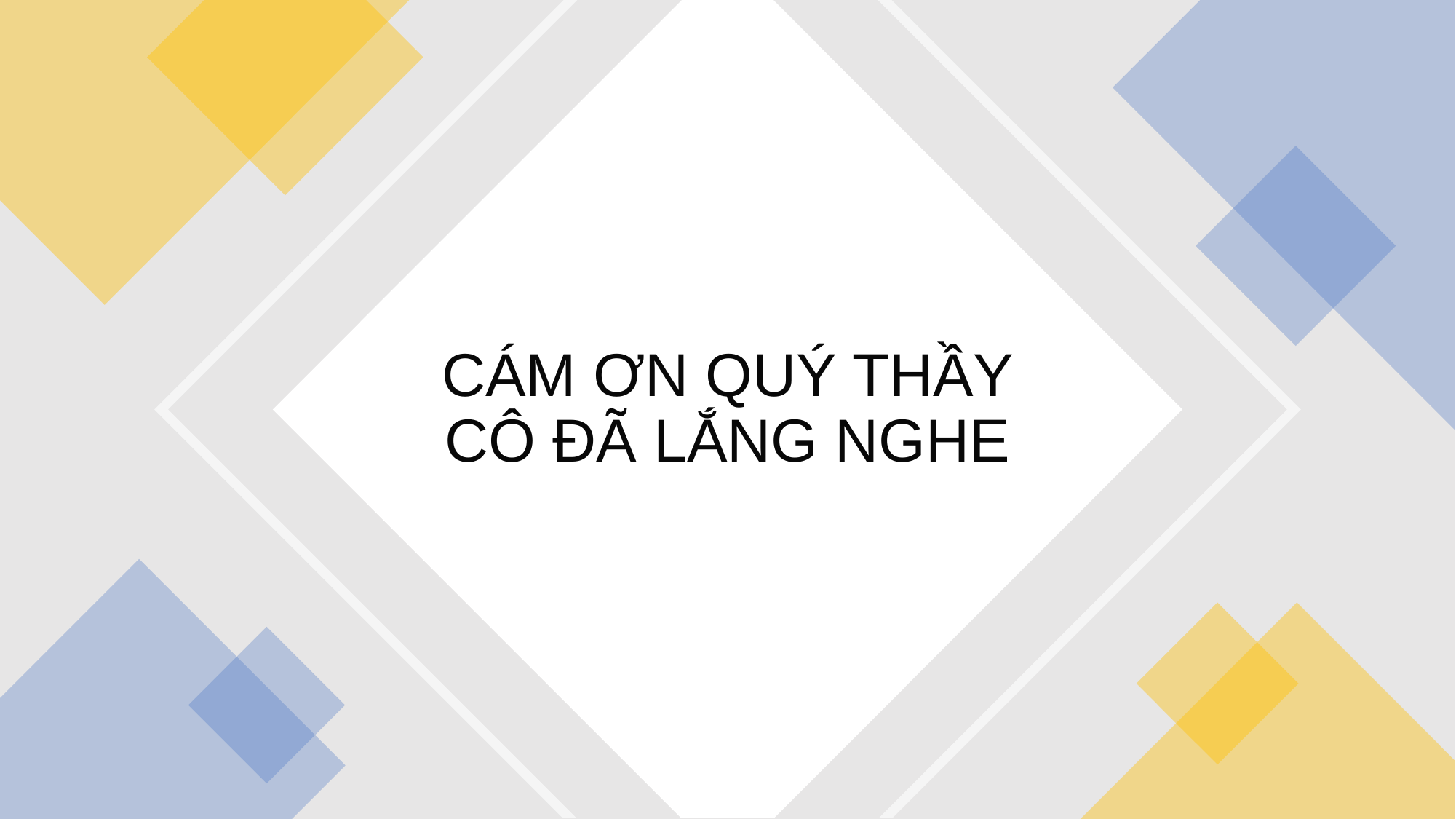

# CÁM ƠN QUÝ THẦY CÔ ĐÃ LẮNG NGHE